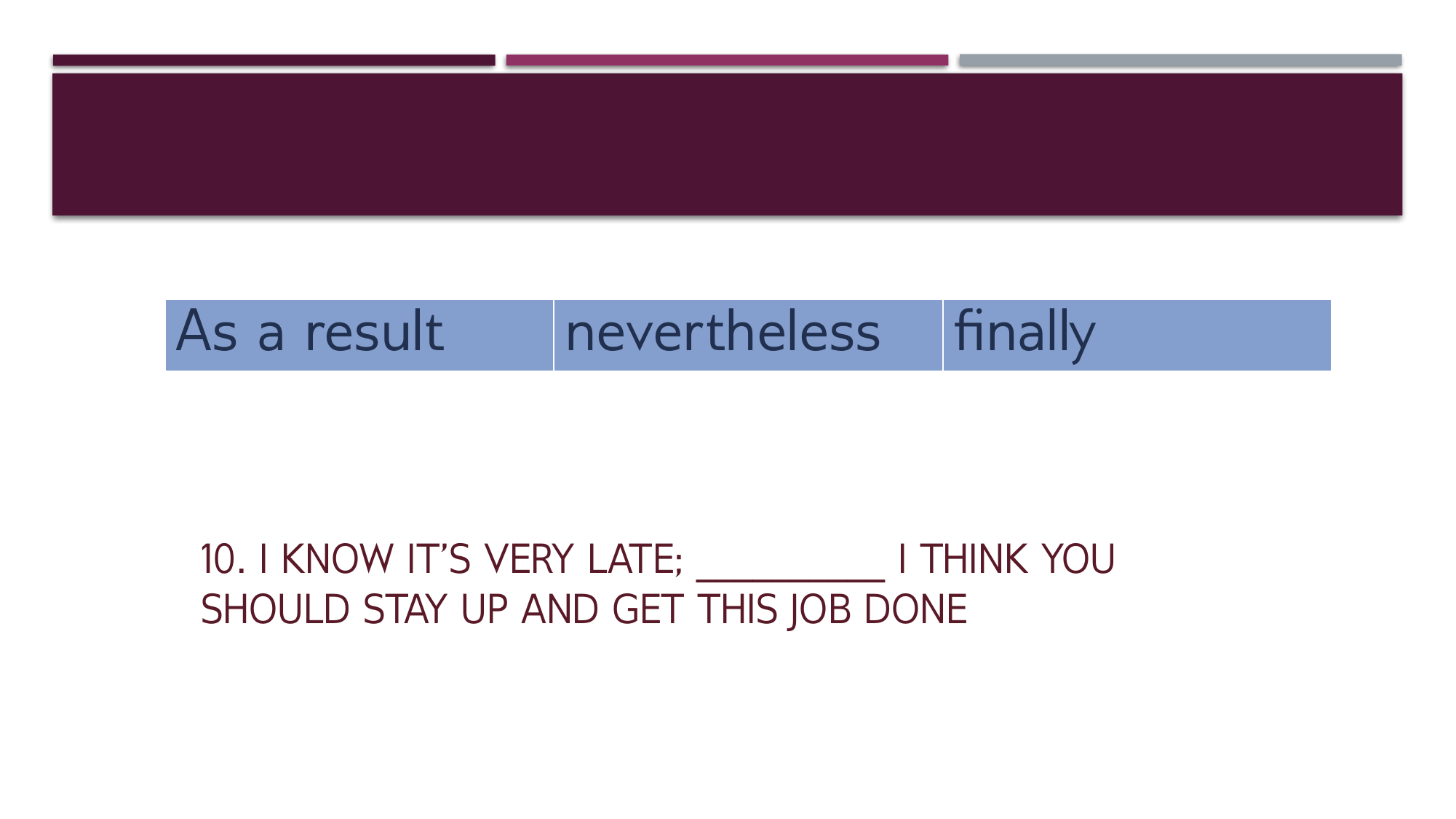

| As a result | nevertheless | finally |
| --- | --- | --- |
# 10. I know it’s very late; __________ I think you should stay up and get this job done